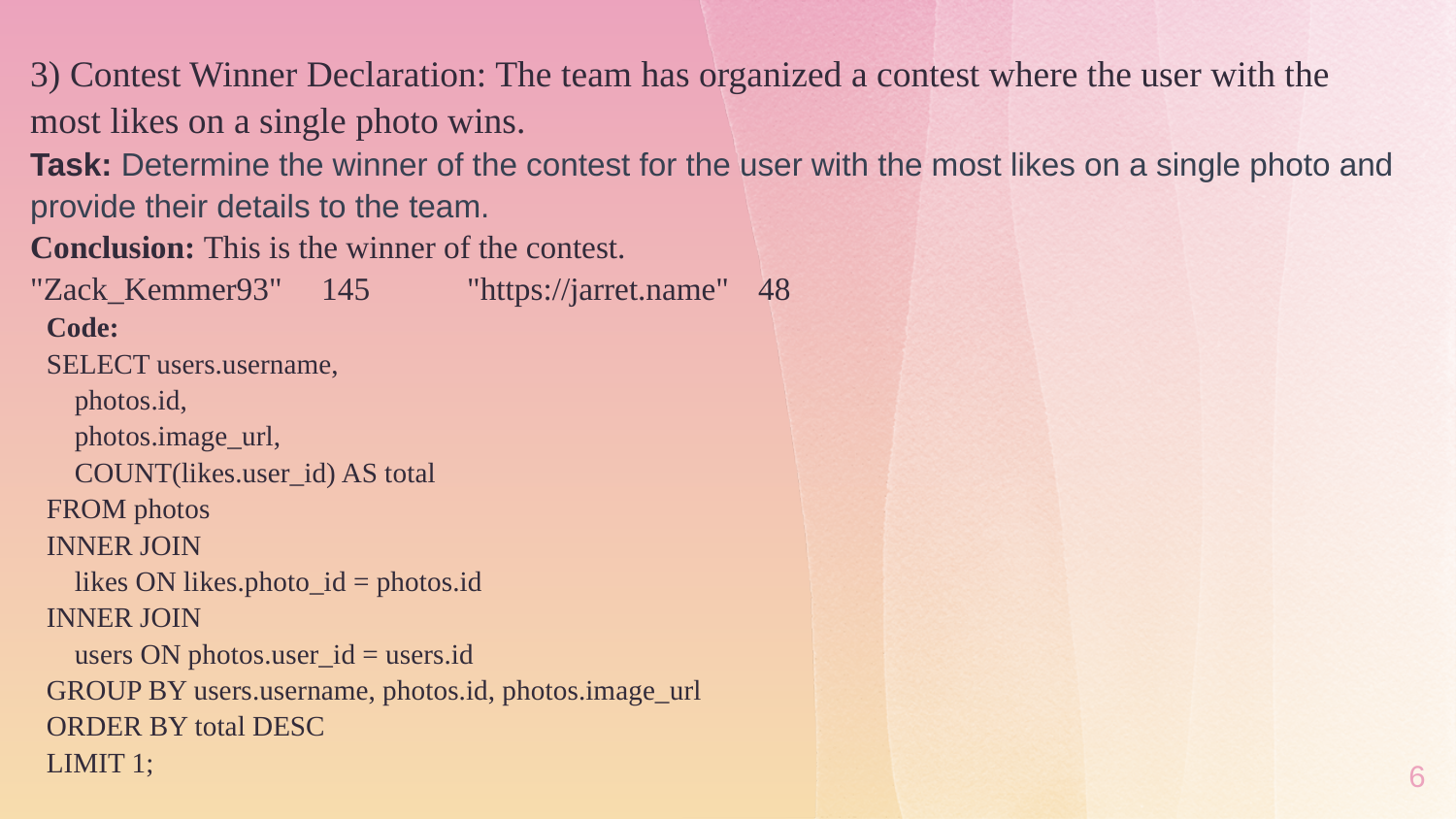

3) Contest Winner Declaration: The team has organized a contest where the user with the most likes on a single photo wins.
Task: Determine the winner of the contest for the user with the most likes on a single photo and provide their details to the team.
Conclusion: This is the winner of the contest.
"Zack_Kemmer93"	145	"https://jarret.name"	48
Code:
SELECT users.username,
    photos.id,
    photos.image_url,
    COUNT(likes.user_id) AS total
FROM photos
INNER JOIN
    likes ON likes.photo_id = photos.id
INNER JOIN
    users ON photos.user_id = users.id
GROUP BY users.username, photos.id, photos.image_url
ORDER BY total DESC
LIMIT 1;

6